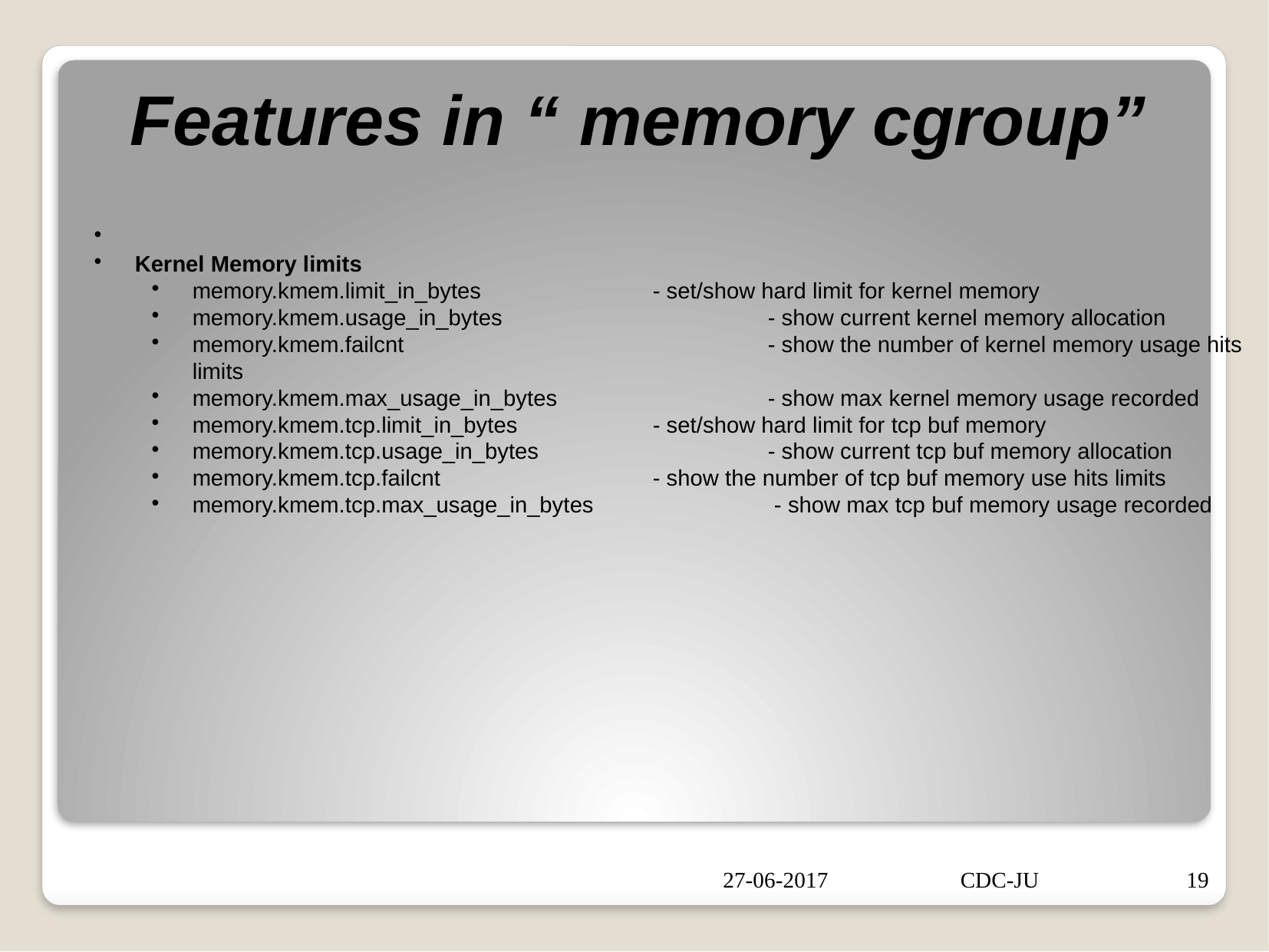

Features in “ memory cgroup”

Kernel Memory limits
memory.kmem.limit_in_bytes      		- set/show hard limit for kernel memory
memory.kmem.usage_in_bytes      		- show current kernel memory allocation
memory.kmem.failcnt             		 	- show the number of kernel memory usage hits limits
memory.kmem.max_usage_in_bytes  		- show max kernel memory usage recorded
memory.kmem.tcp.limit_in_bytes  		- set/show hard limit for tcp buf memory
memory.kmem.tcp.usage_in_bytes  		- show current tcp buf memory allocation
memory.kmem.tcp.failcnt            		- show the number of tcp buf memory use hits limits
memory.kmem.tcp.max_usage_in_bytes		 - show max tcp buf memory usage recorded
27-06-2017
CDC-JU
19